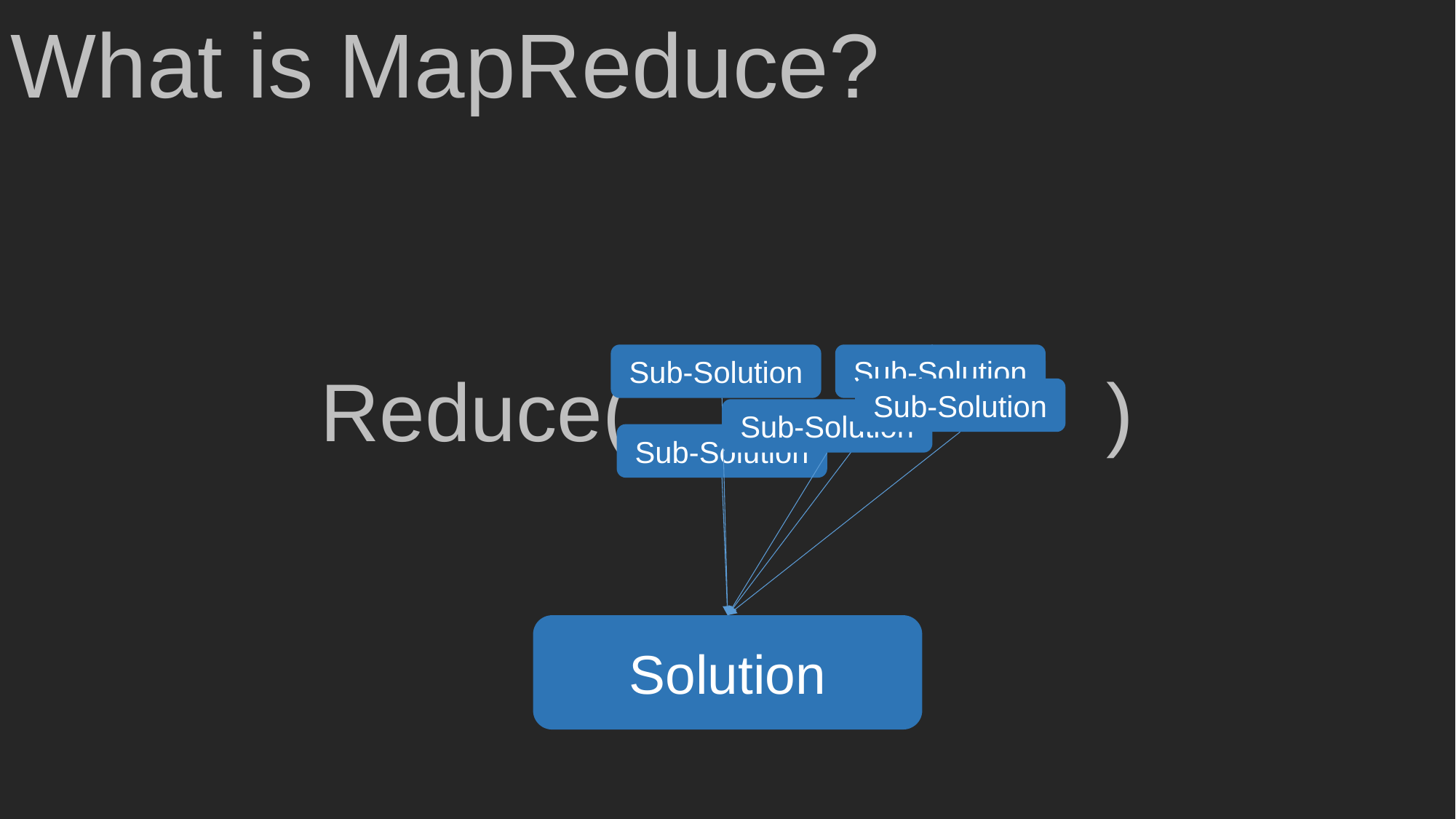

What is MapReduce?
Sub-Solution
Sub-Solution
Reduce(                     )
Sub-Solution
Sub-Solution
Sub-Solution
Solution